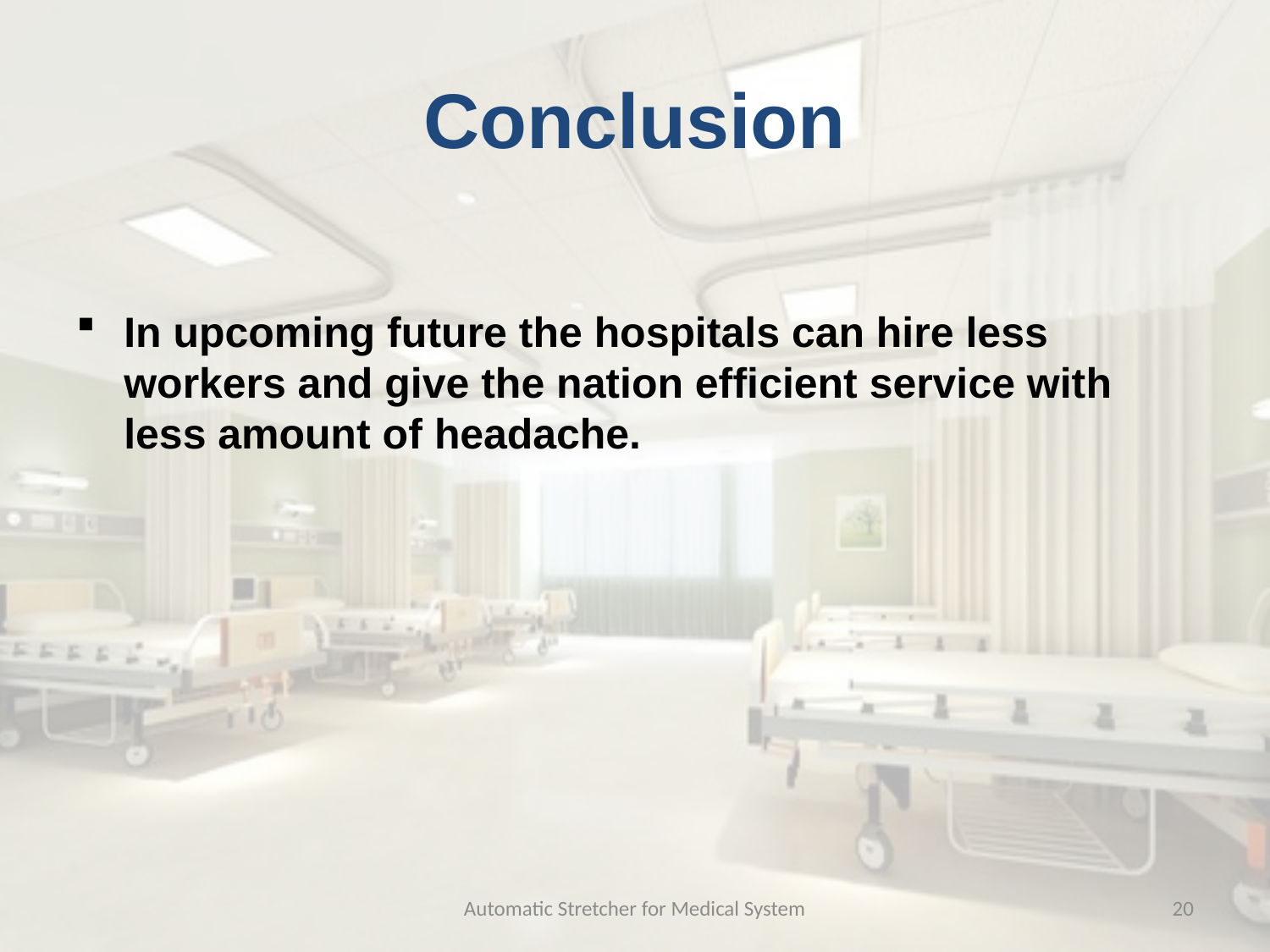

# Conclusion

In upcoming future the hospitals can hire less workers and give the nation efficient service with less amount of headache.

Automatic Stretcher for Medical System
20